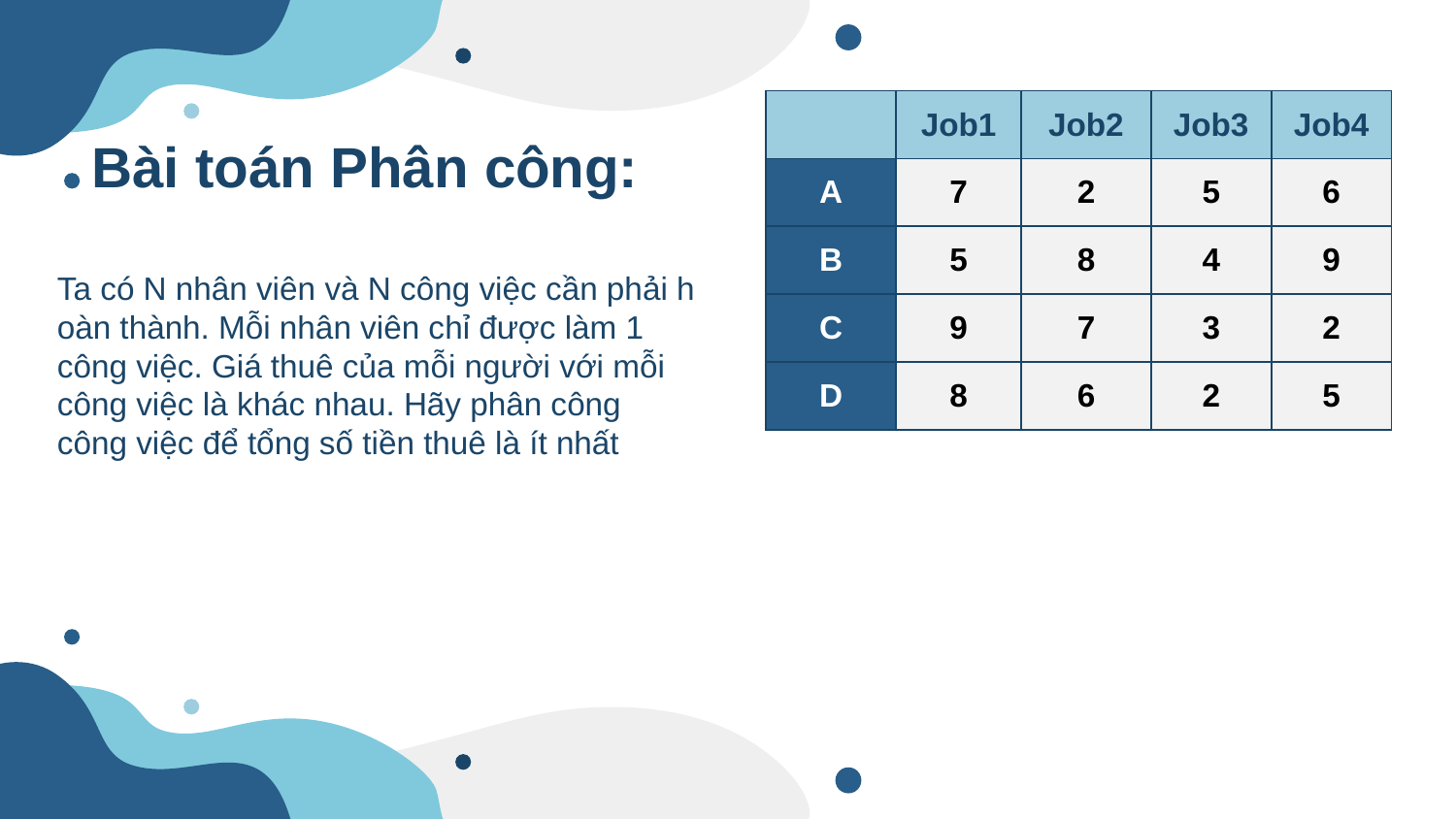

|  | Job1 | Job2 | Job3 | Job4 |
| --- | --- | --- | --- | --- |
| A | 7 | 2 | 5 | 6 |
| B | 5 | 8 | 4 | 9 |
| C | 9 | 7 | 3 | 2 |
| D | 8 | 6 | 2 | 5 |
# Bài toán Phân công:
Ta có N nhân viên và N công việc cần phải hoàn thành. Mỗi nhân viên chỉ được làm 1
công việc. Giá thuê của mỗi người với mỗi công việc là khác nhau. Hãy phân công công việc để tổng số tiền thuê là ít nhất